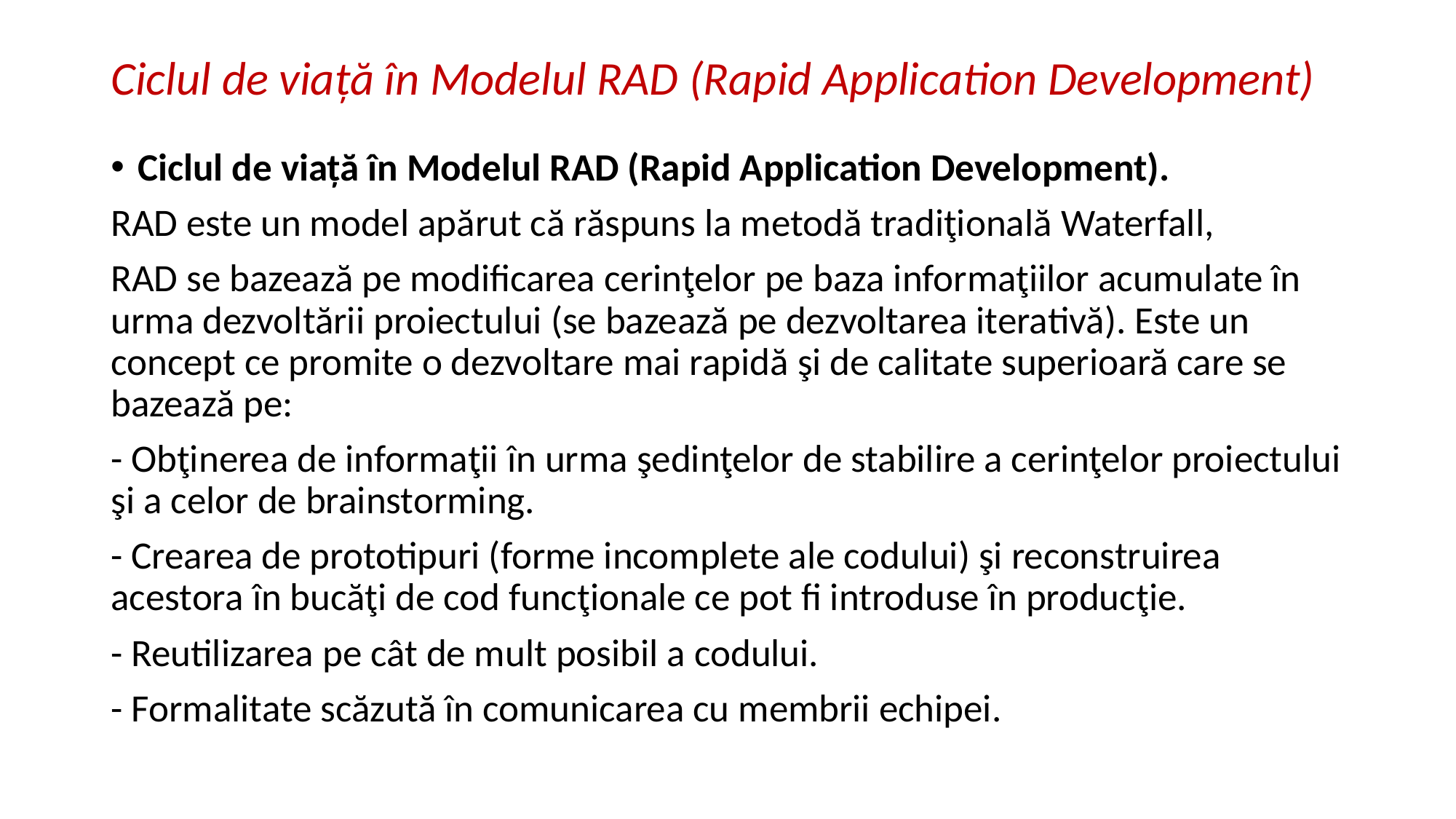

# Ciclul de viață în Modelul RAD (Rapid Application Development)
Ciclul de viață în Modelul RAD (Rapid Application Development).
RAD este un model apărut că răspuns la metodă tradiţională Waterfall,
RAD se bazează pe modificarea cerinţelor pe baza informaţiilor acumulate în urma dezvoltării proiectului (se bazează pe dezvoltarea iterativă). Este un concept ce promite o dezvoltare mai rapidă şi de calitate superioară care se bazează pe:
- Obţinerea de informaţii în urma şedinţelor de stabilire a cerinţelor proiectului şi a celor de brainstorming.
- Crearea de prototipuri (forme incomplete ale codului) şi reconstruirea acestora în bucăţi de cod funcţionale ce pot fi introduse în producţie.
- Reutilizarea pe cât de mult posibil a codului.
- Formalitate scăzută în comunicarea cu membrii echipei.